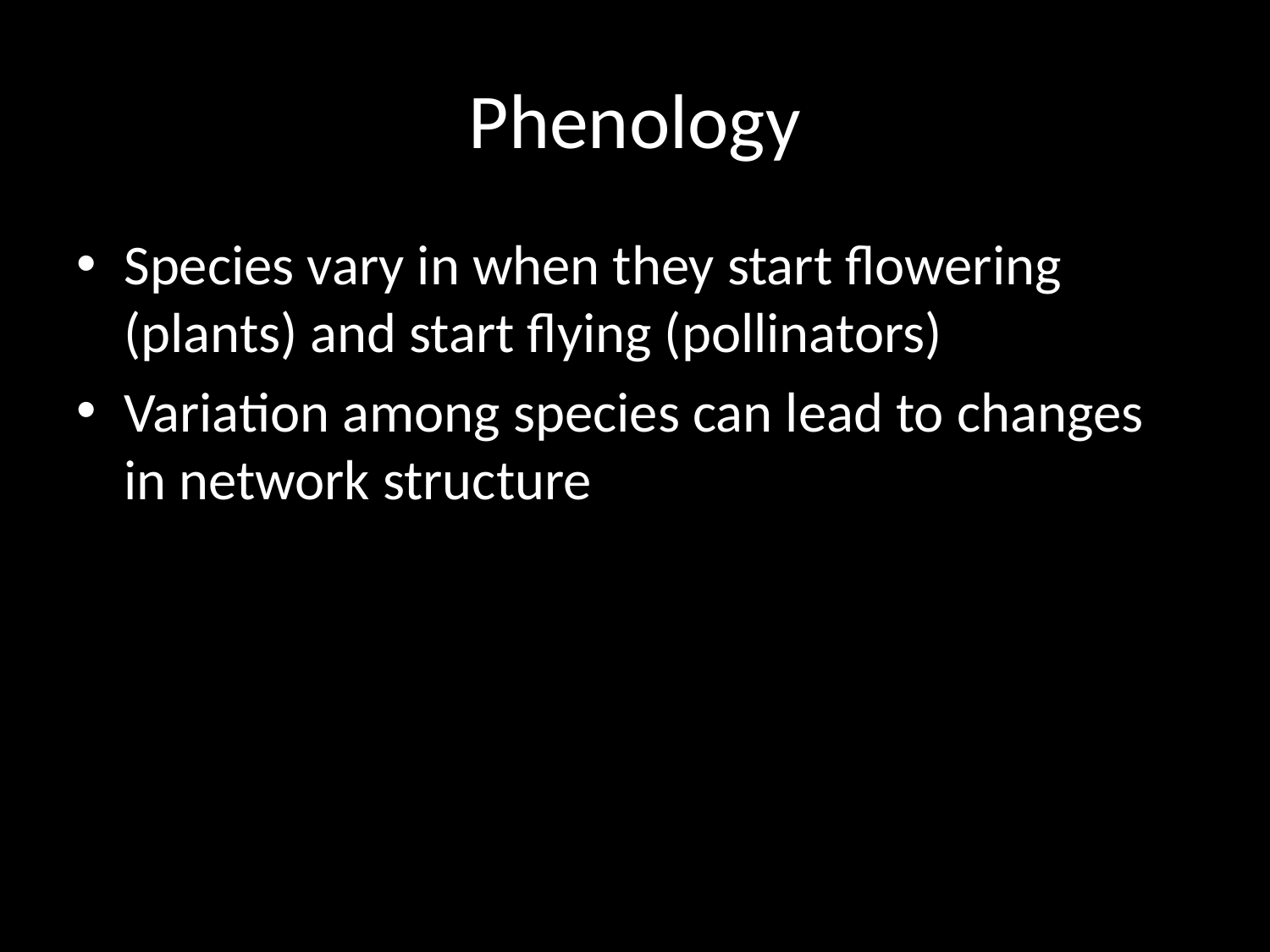

# Phenology
Species vary in when they start flowering (plants) and start flying (pollinators)
Variation among species can lead to changes in network structure